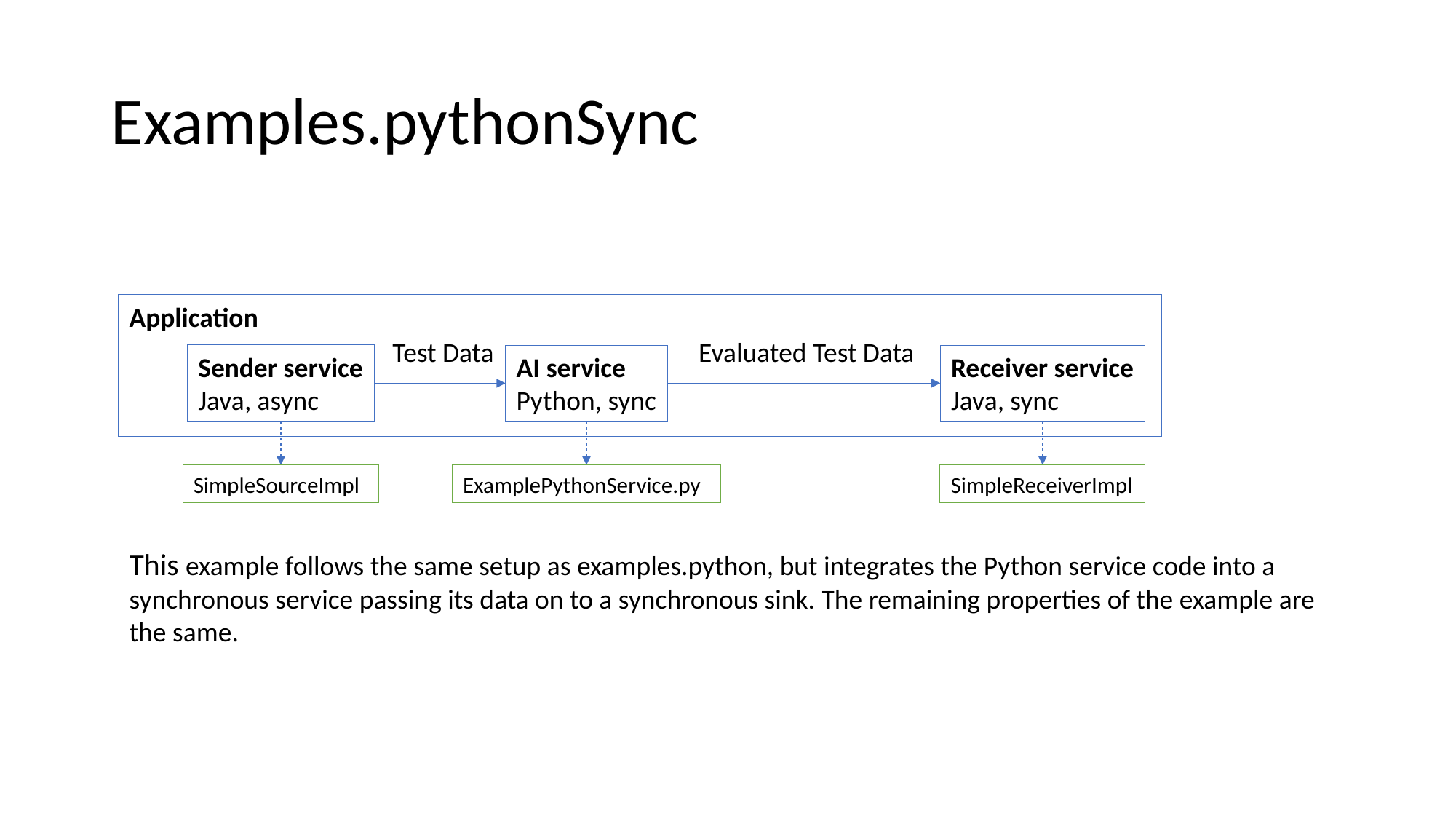

# Examples.pythonSync
Application

Evaluated Test Data
Test Data

Sender service
Java, async
AI service
Python, sync
Receiver service
Java, sync
SimpleReceiverImpl
SimpleSourceImpl
ExamplePythonService.py
This example follows the same setup as examples.python, but integrates the Python service code into a synchronous service passing its data on to a synchronous sink. The remaining properties of the example are the same.